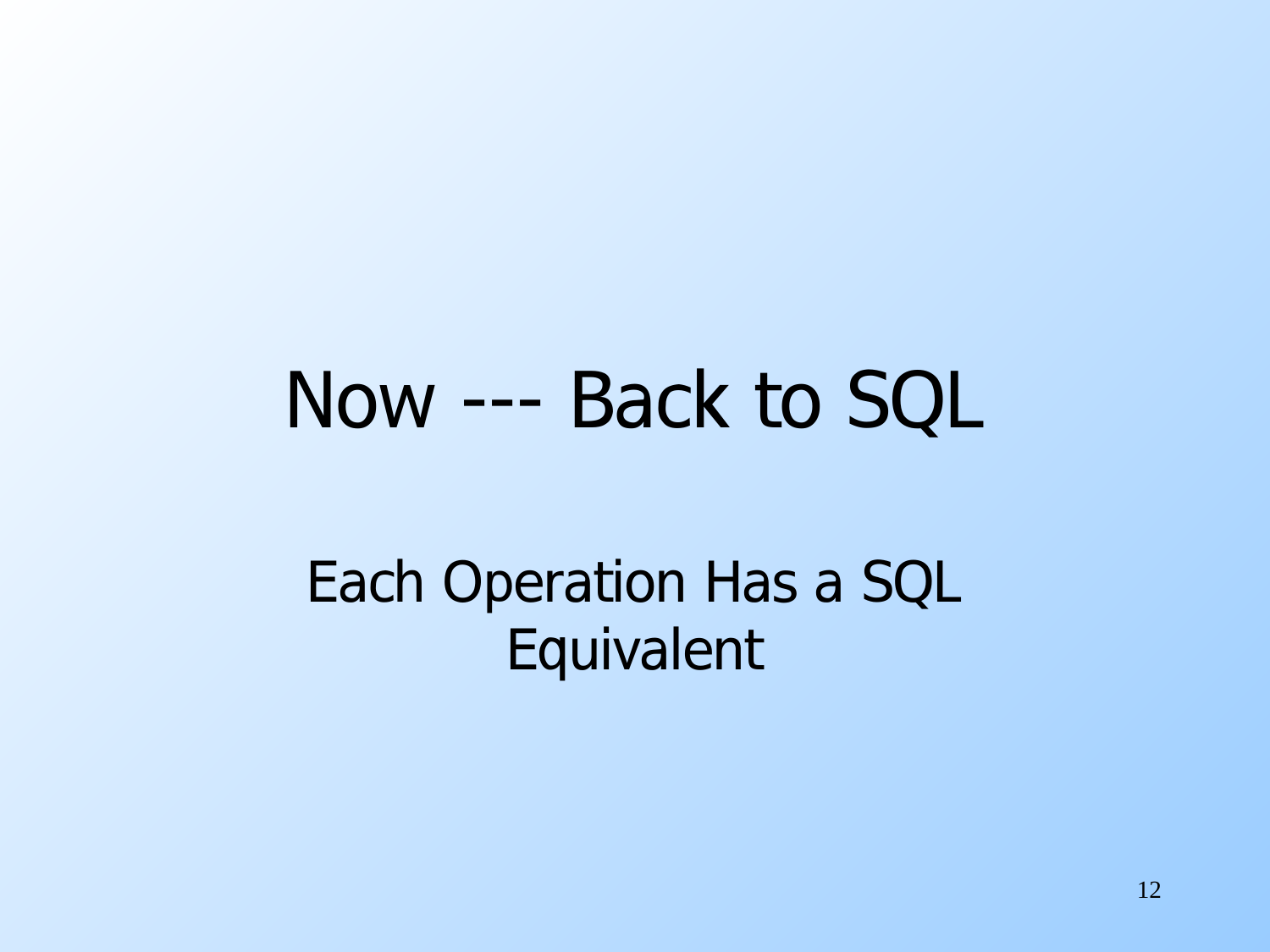

# Now --- Back to SQL
Each Operation Has a SQL Equivalent
12